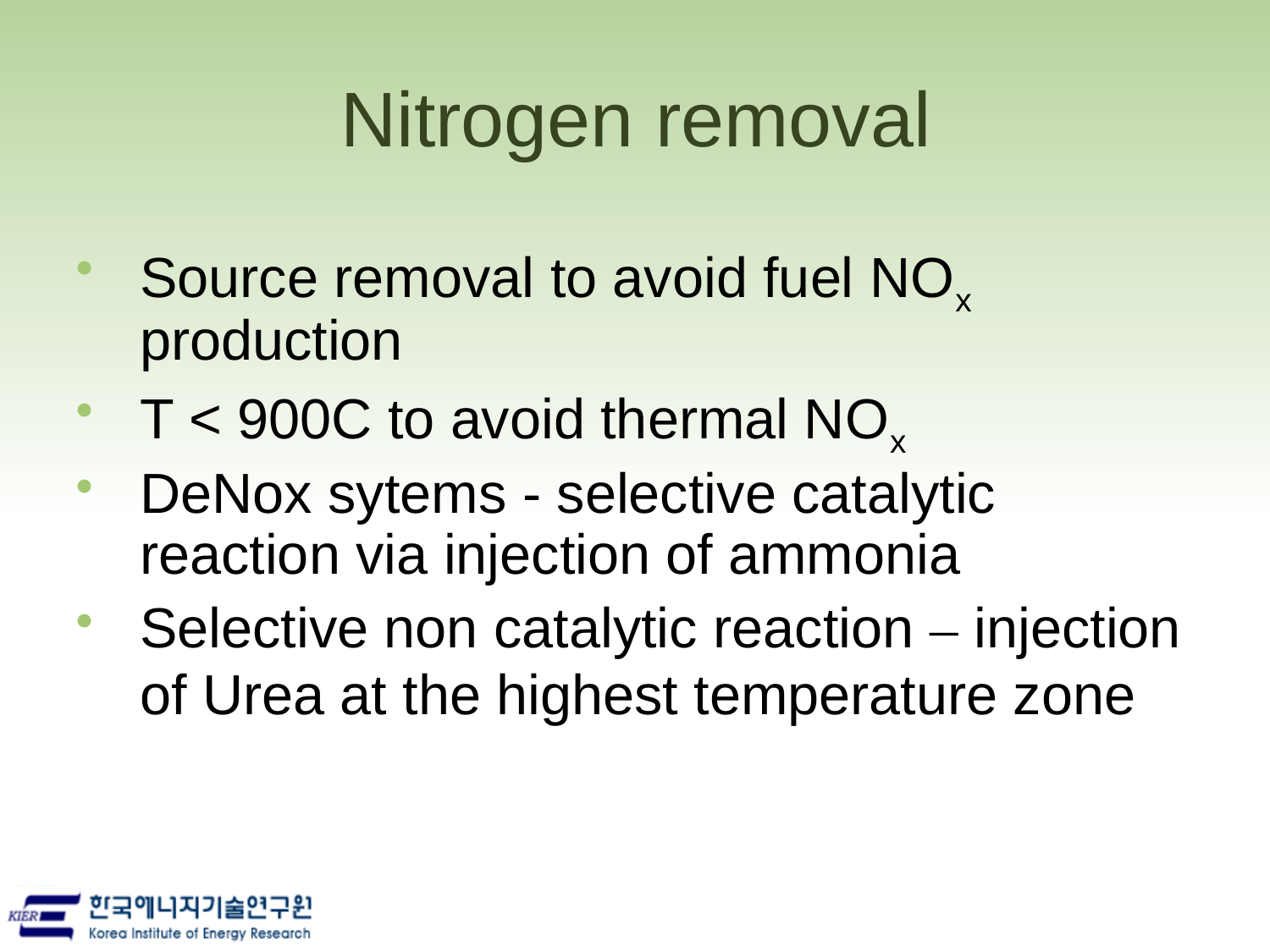

Nitrogen removal
Source removal to avoid fuel NOx production
T < 900C to avoid thermal NOx
DeNox sytems - selective catalytic reaction via injection of ammonia
Selective non catalytic reaction – injection of Urea at the highest temperature zone